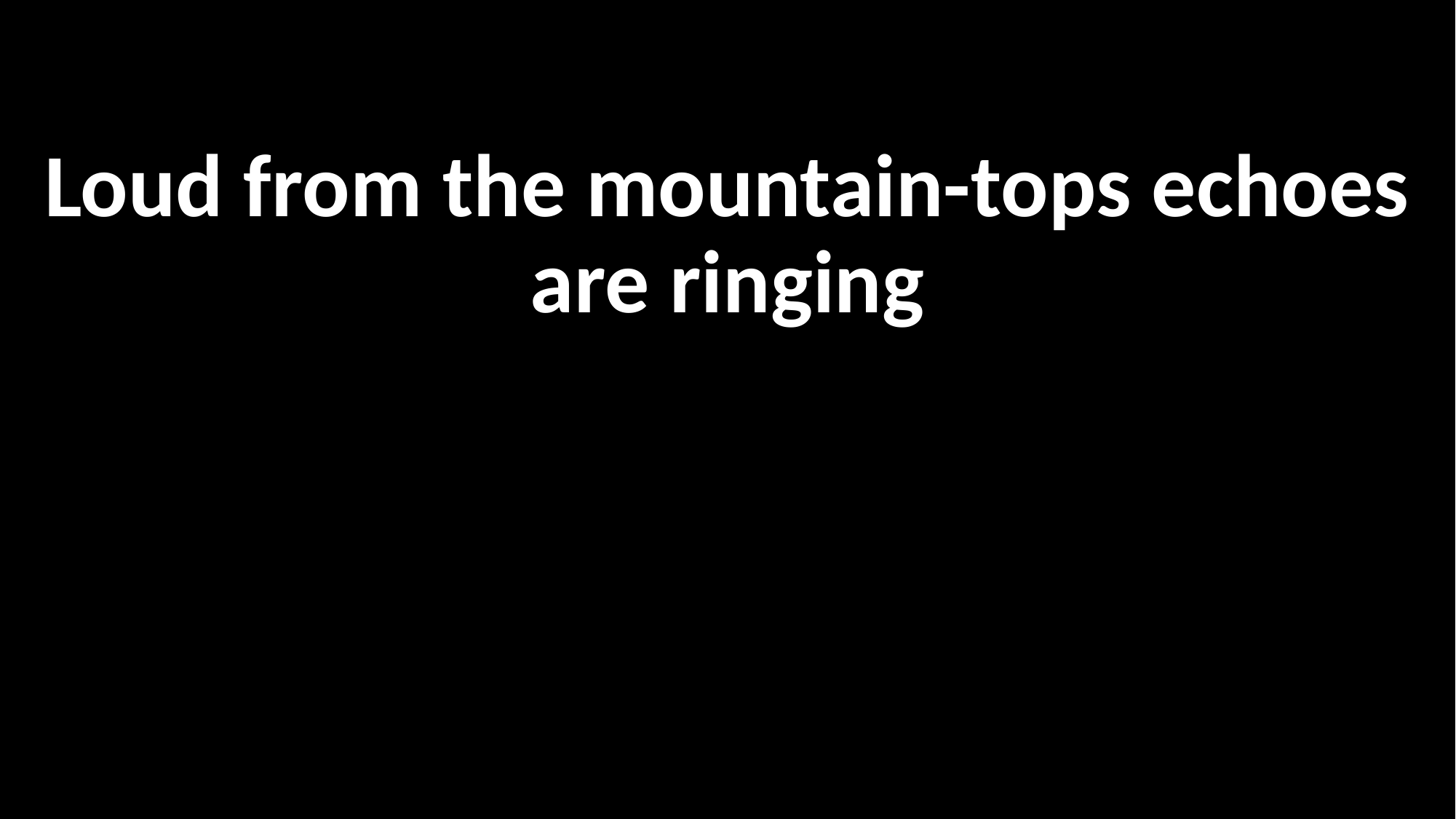

Loud from the mountain-tops echoes are ringing